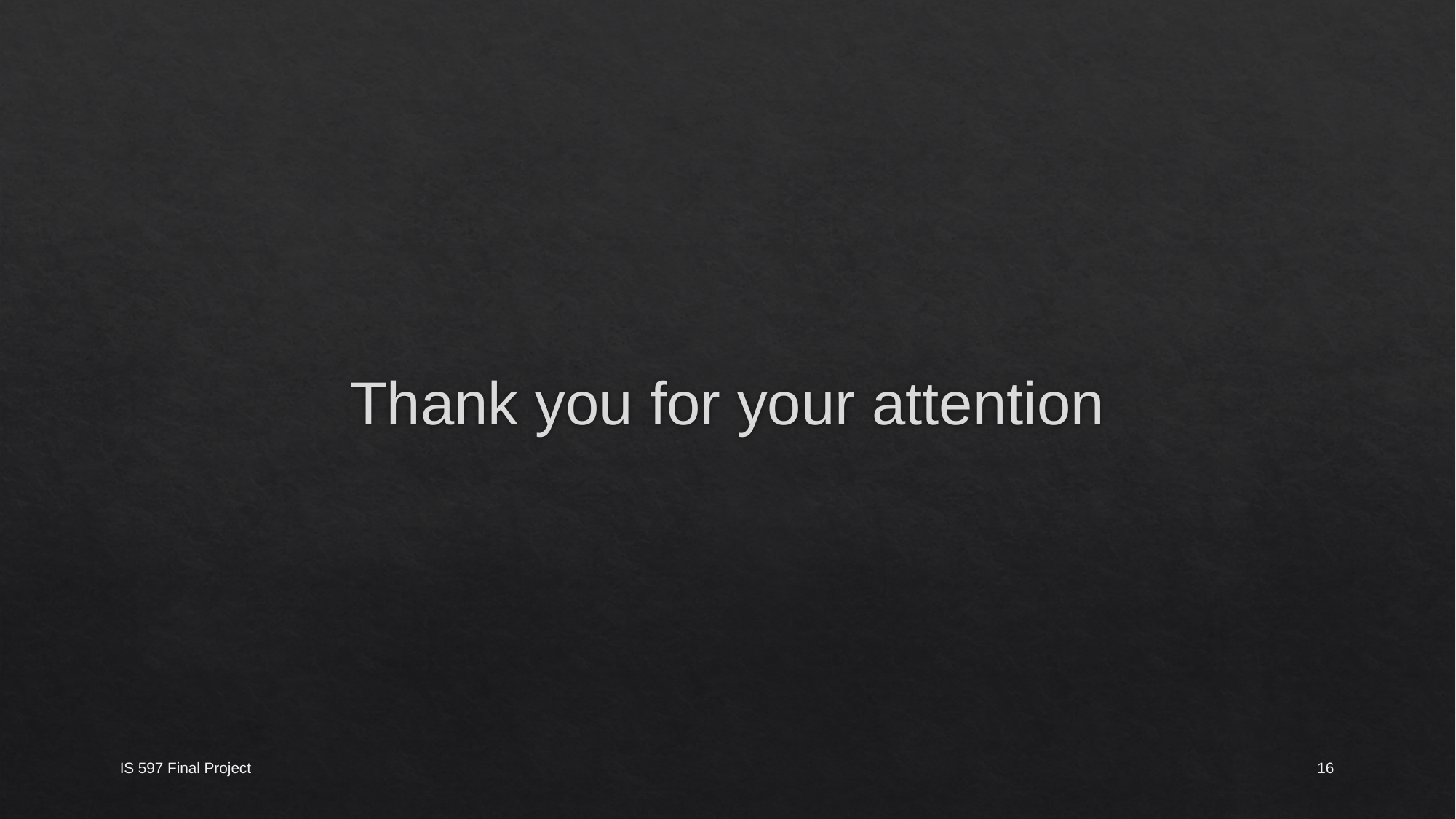

# Thank you for your attention
IS 597 Final Project
16